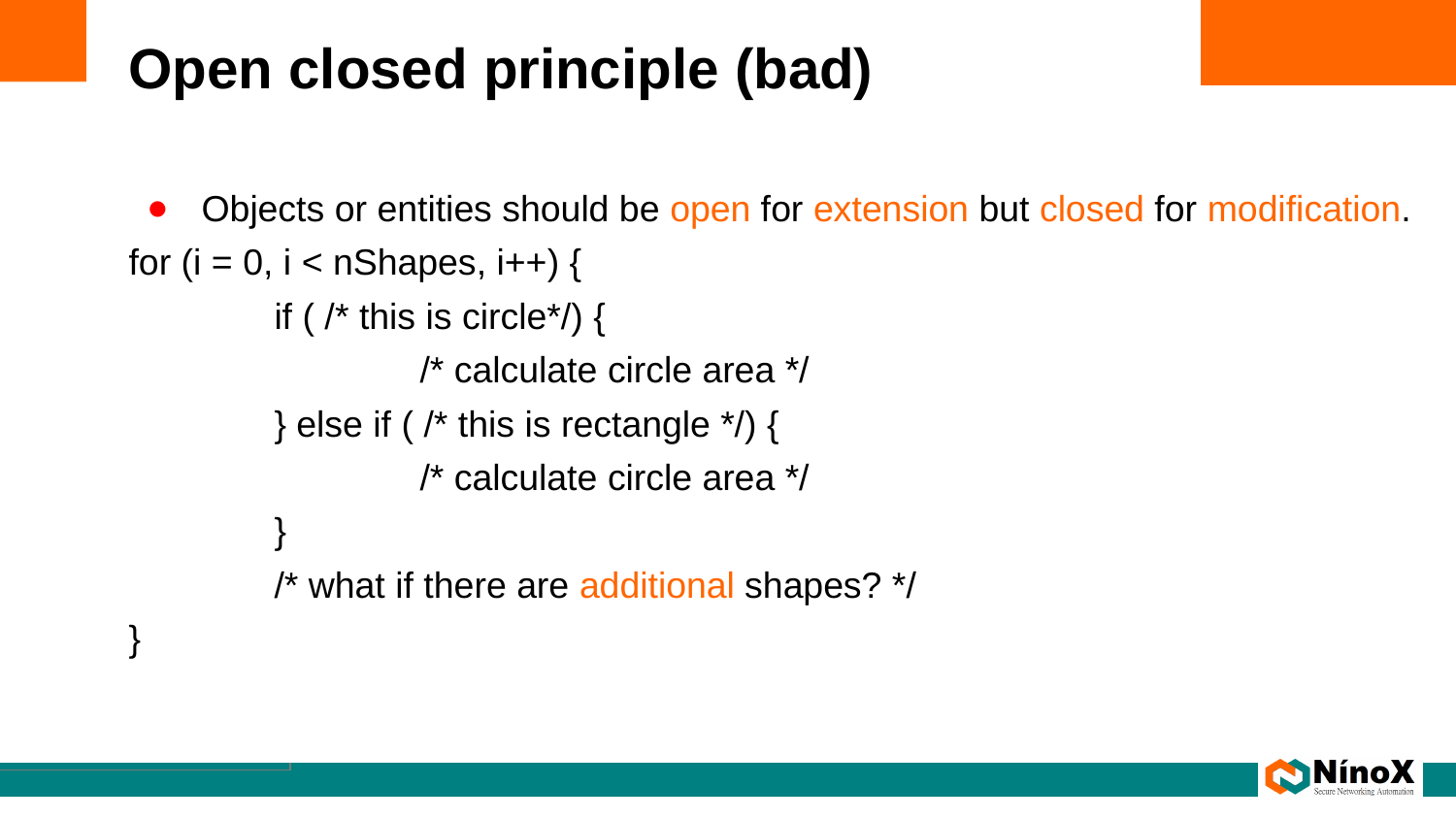

# Open closed principle (bad)
Objects or entities should be open for extension but closed for modification.
for (i = 0, i < nShapes, i++) {
	if ( /* this is circle*/) {
		/* calculate circle area */
	} else if ( /* this is rectangle */) {
		/* calculate circle area */
	}
	/* what if there are additional shapes? */
}